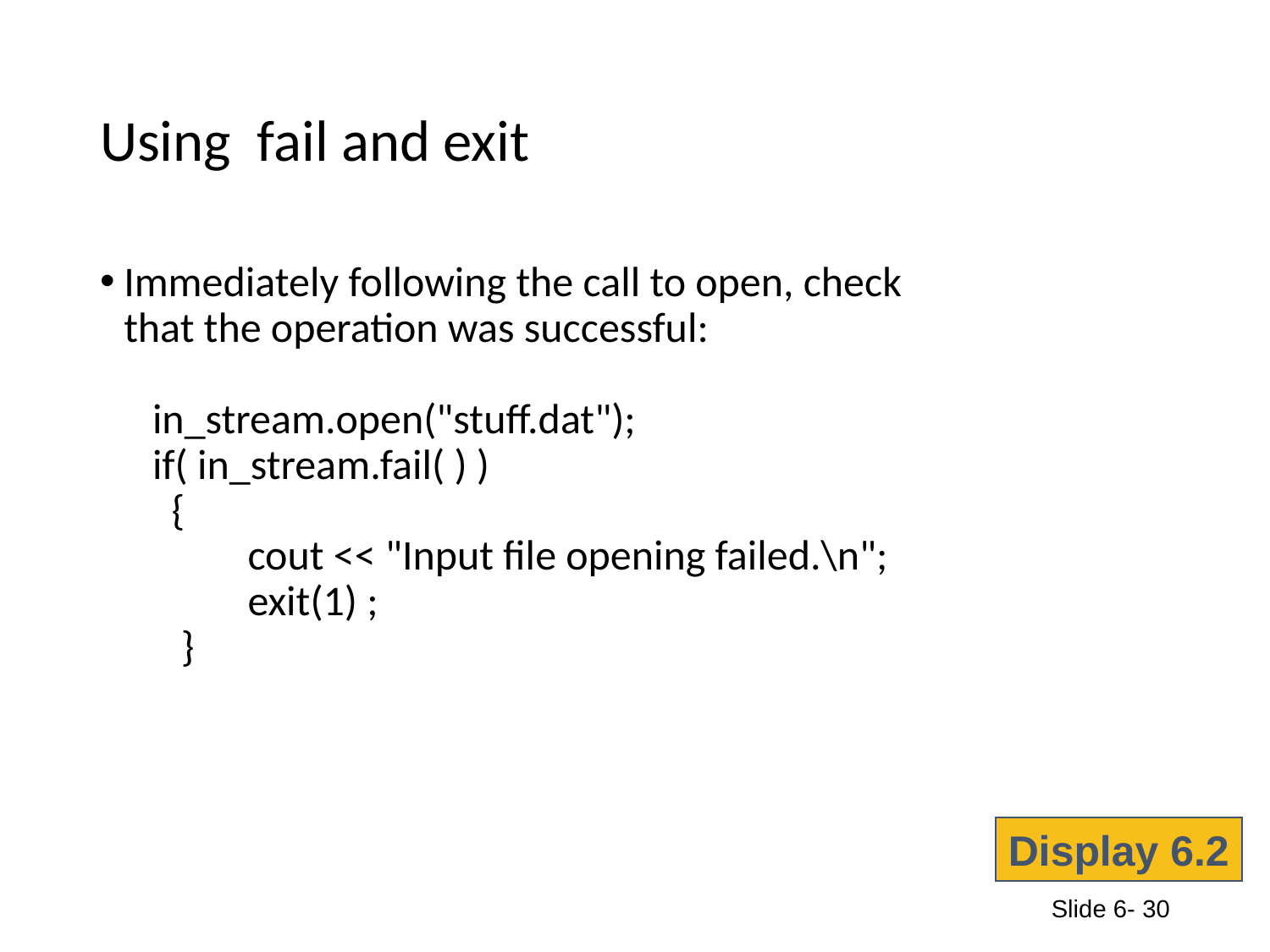

# Using  fail and exit
Immediately following the call to open, check
that the operation was successful:
   in_stream.open("stuff.dat");
   if( in_stream.fail( ) )
     {
             cout << "Input file opening failed.\n";
             exit(1) ;
      }
Display 6.2
Slide 6- 30